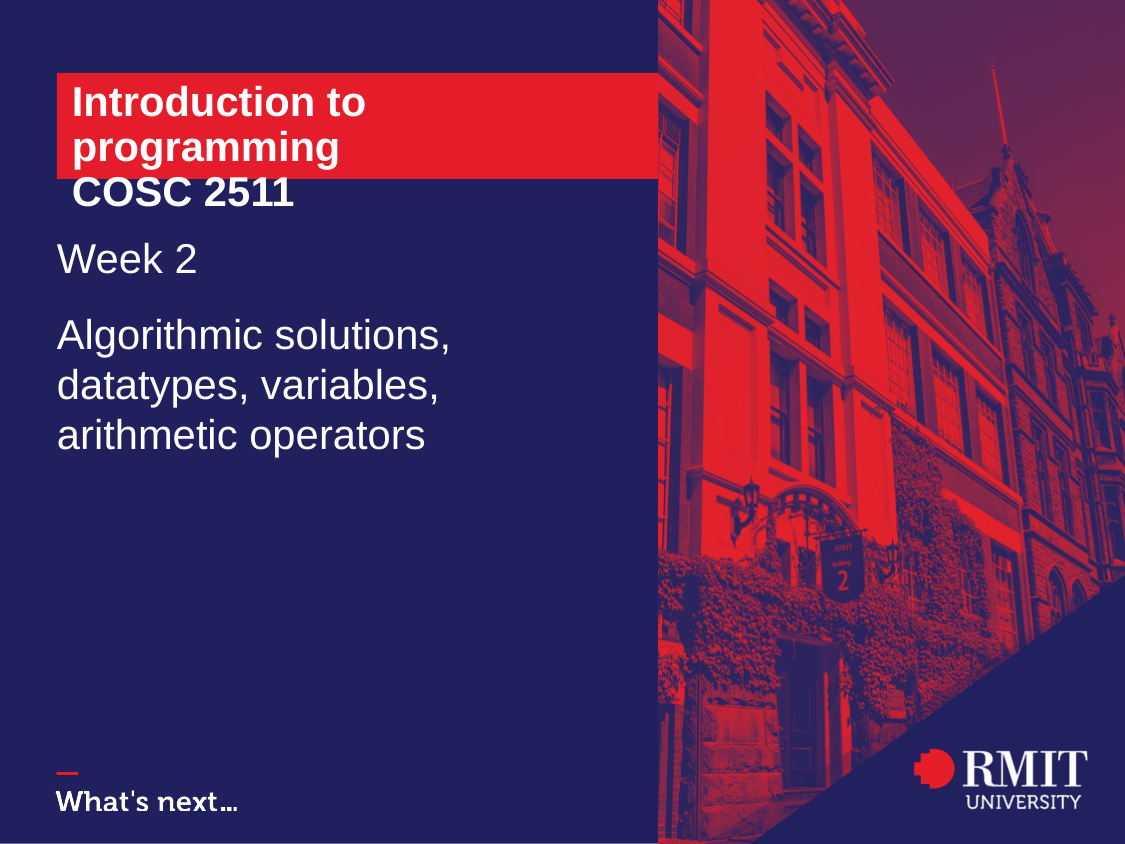

# Introduction to programming COSC 2511
Week 2
Algorithmic solutions, datatypes, variables, arithmetic operators